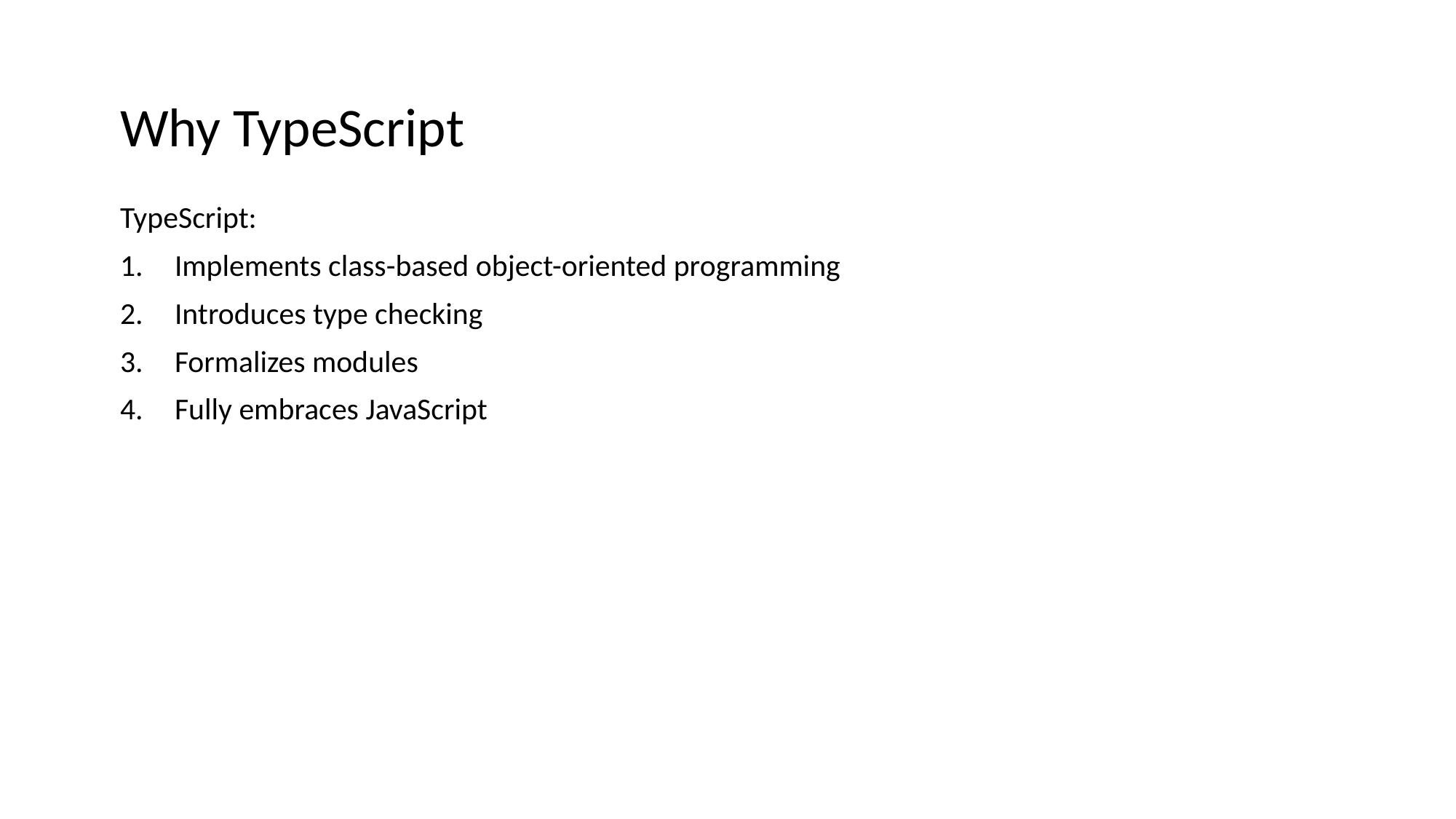

# Why TypeScript
TypeScript:
Implements class-based object-oriented programming
Introduces type checking
Formalizes modules
Fully embraces JavaScript